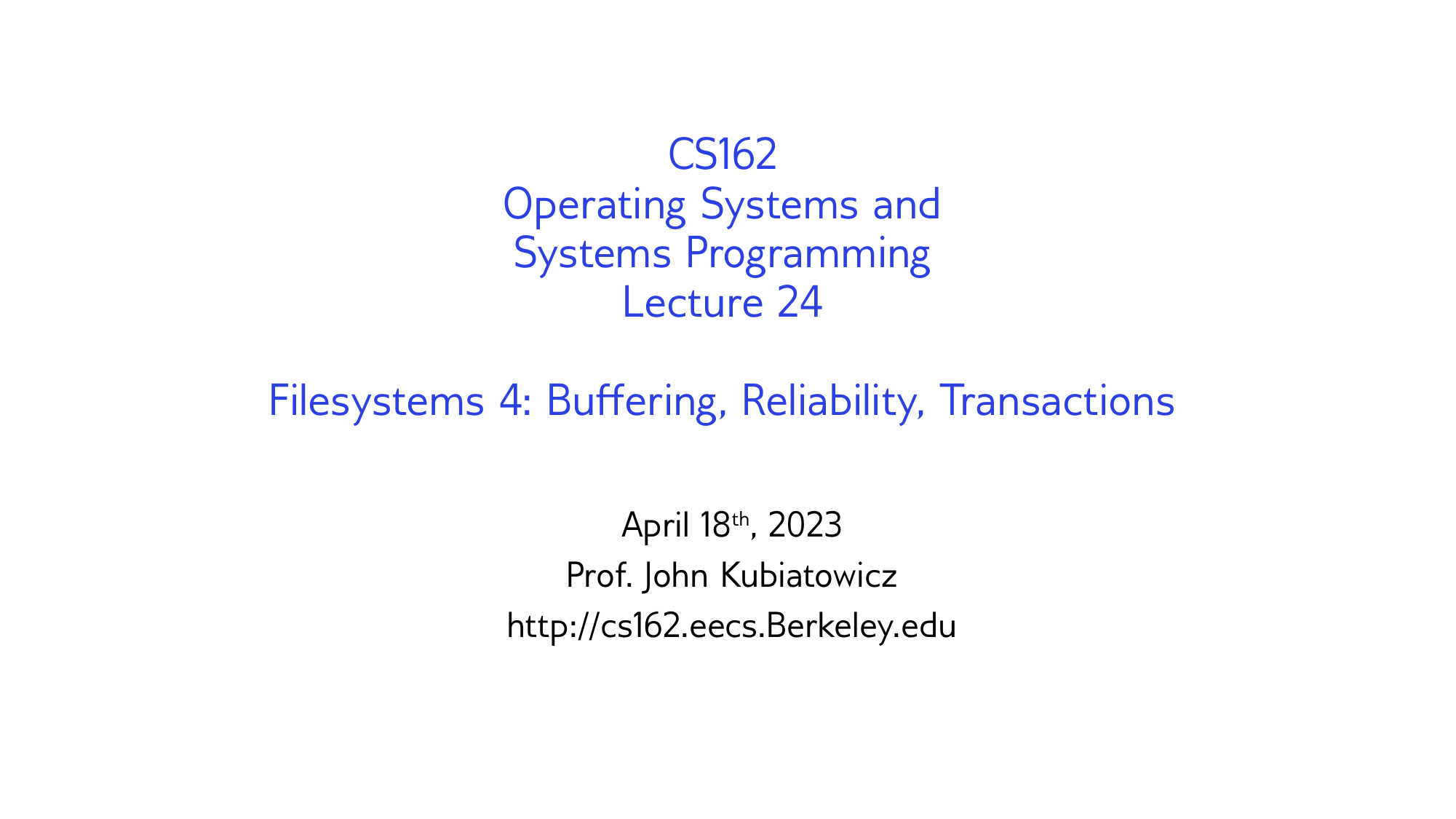

# CS162 Operating Systems and Systems Programming Lecture 24 Filesystems 4: Buffering, Reliability, Transactions
April 18th, 2023
Prof. John Kubiatowicz
http://cs162.eecs.Berkeley.edu